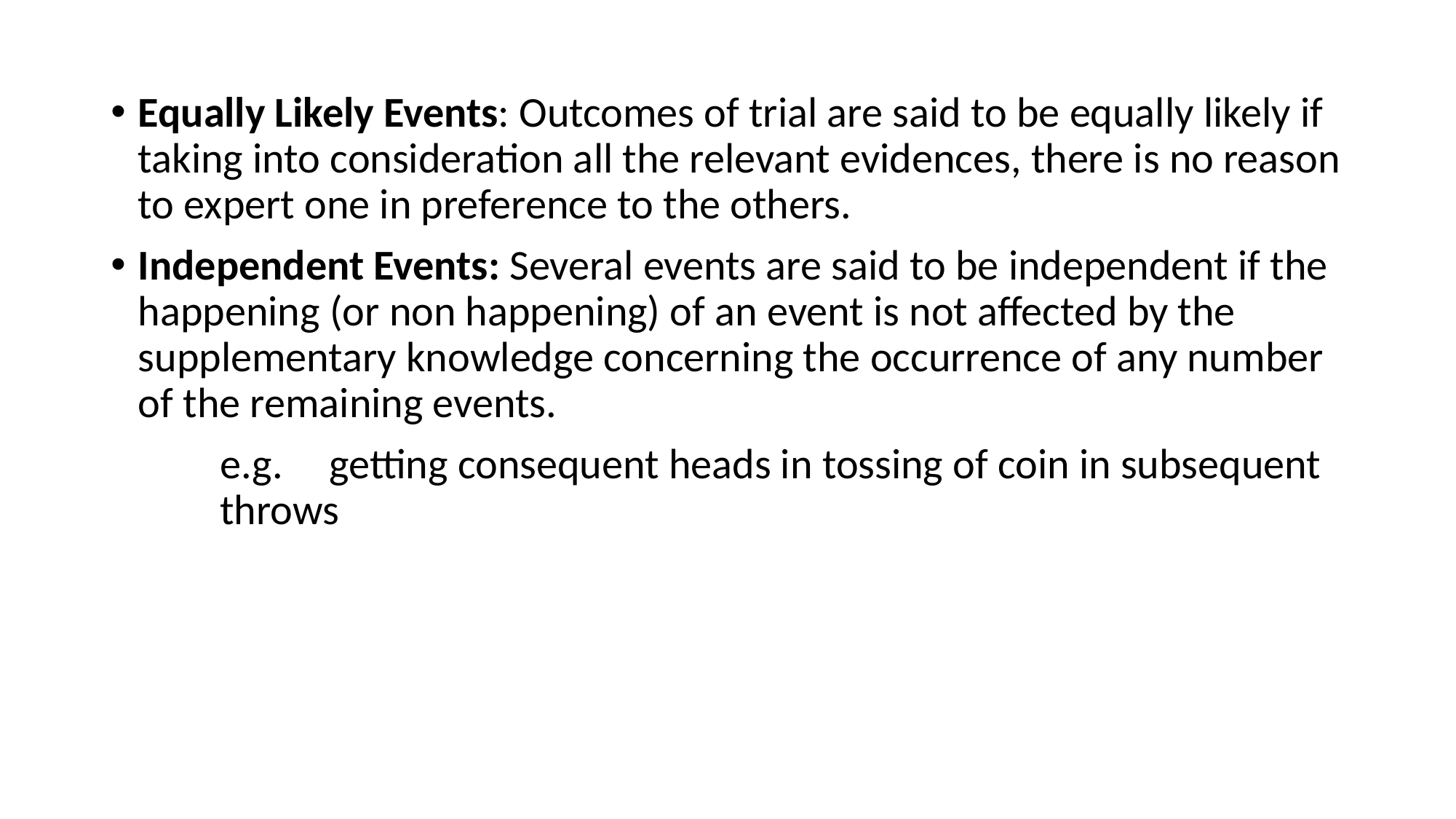

Equally Likely Events: Outcomes of trial are said to be equally likely if taking into consideration all the relevant evidences, there is no reason to expert one in preference to the others.
Independent Events: Several events are said to be independent if the happening (or non happening) of an event is not affected by the supplementary knowledge concerning the occurrence of any number of the remaining events.
	e.g.	getting consequent heads in tossing of coin in subsequent 	throws